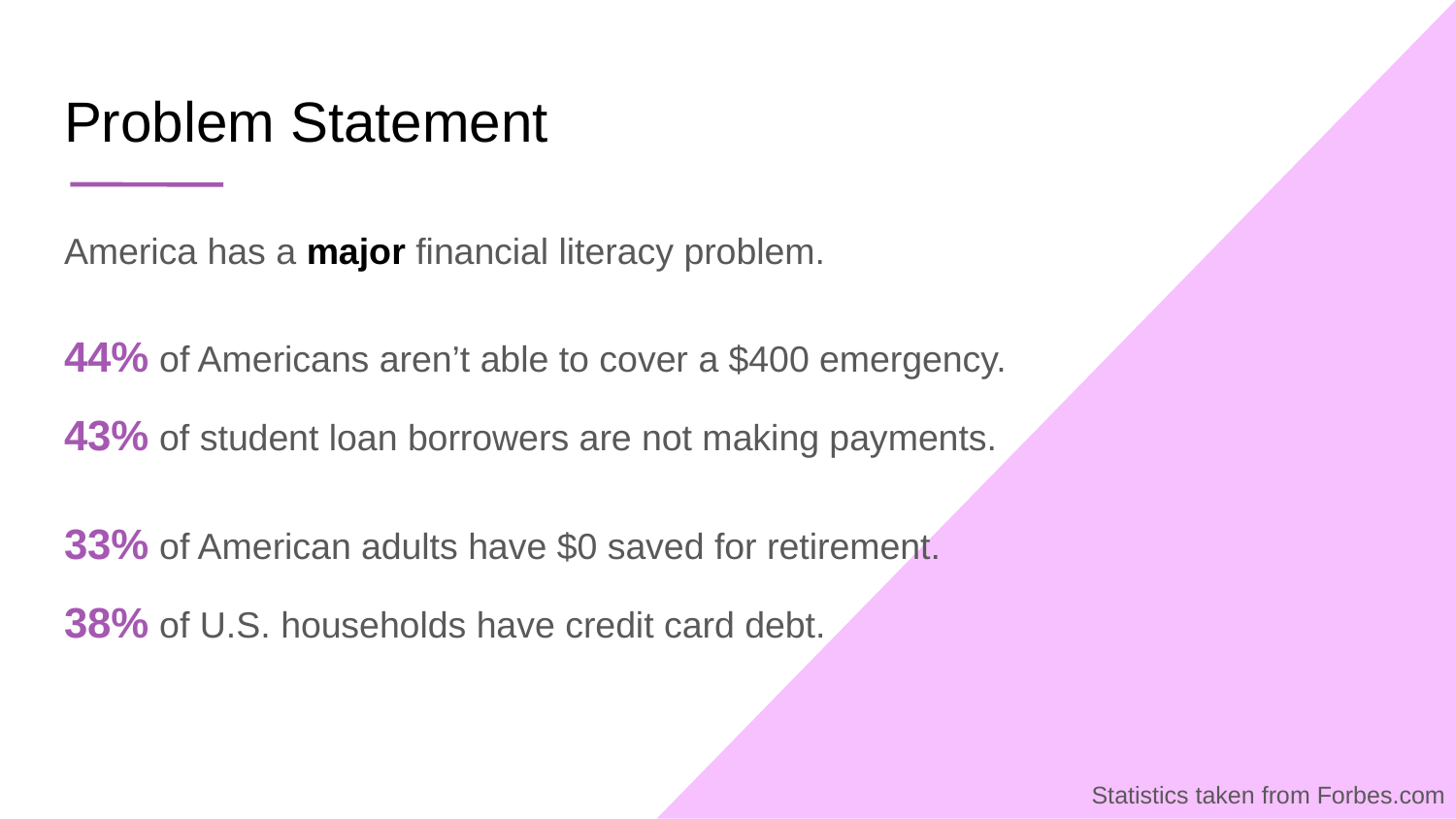

# Problem Statement
America has a major financial literacy problem.
44% of Americans aren’t able to cover a $400 emergency.
43% of student loan borrowers are not making payments.
33% of American adults have $0 saved for retirement.
38% of U.S. households have credit card debt.

Statistics taken from Forbes.com